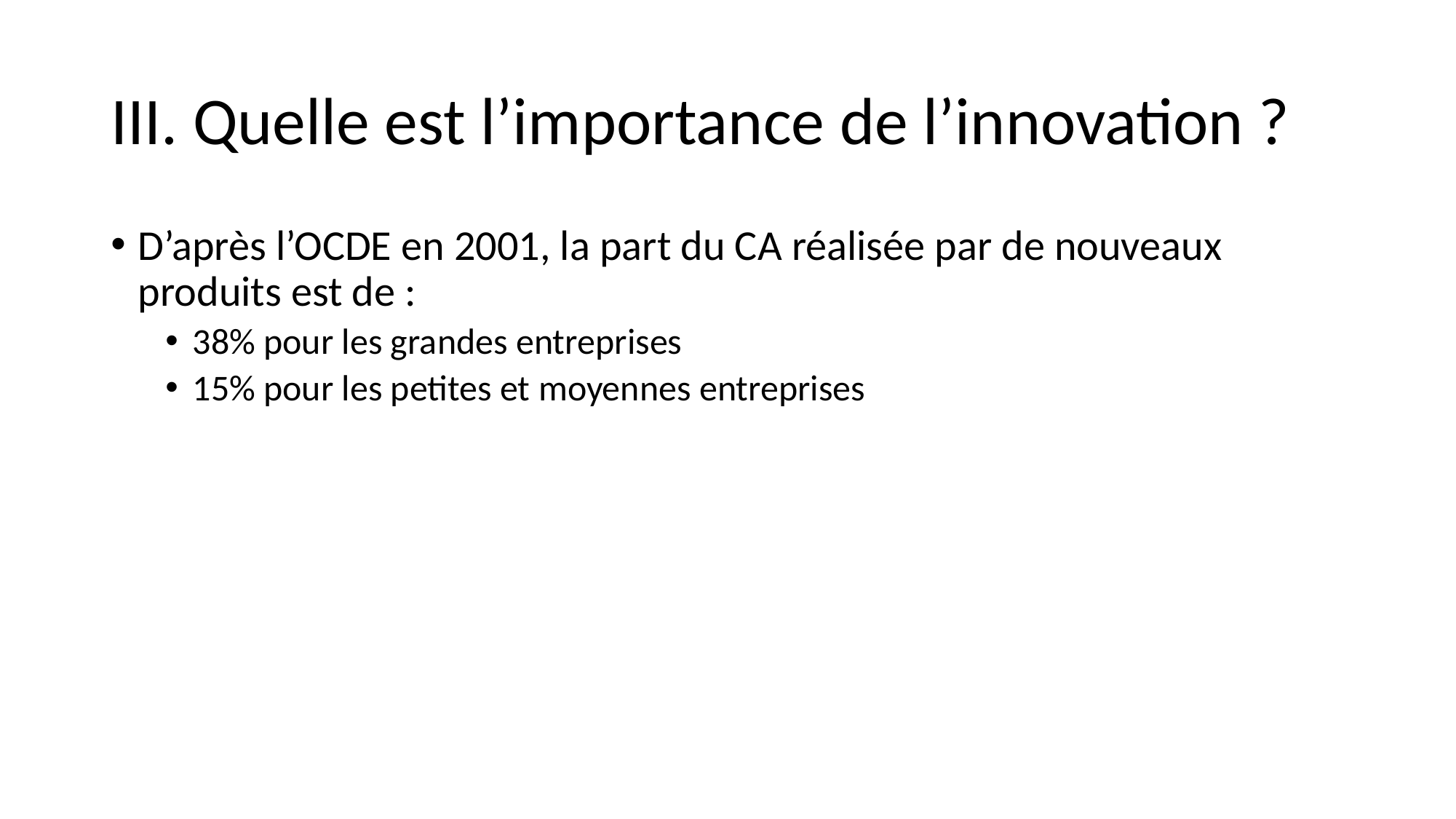

# III. Quelle est l’importance de l’innovation ?
D’après l’OCDE en 2001, la part du CA réalisée par de nouveaux produits est de :
38% pour les grandes entreprises
15% pour les petites et moyennes entreprises